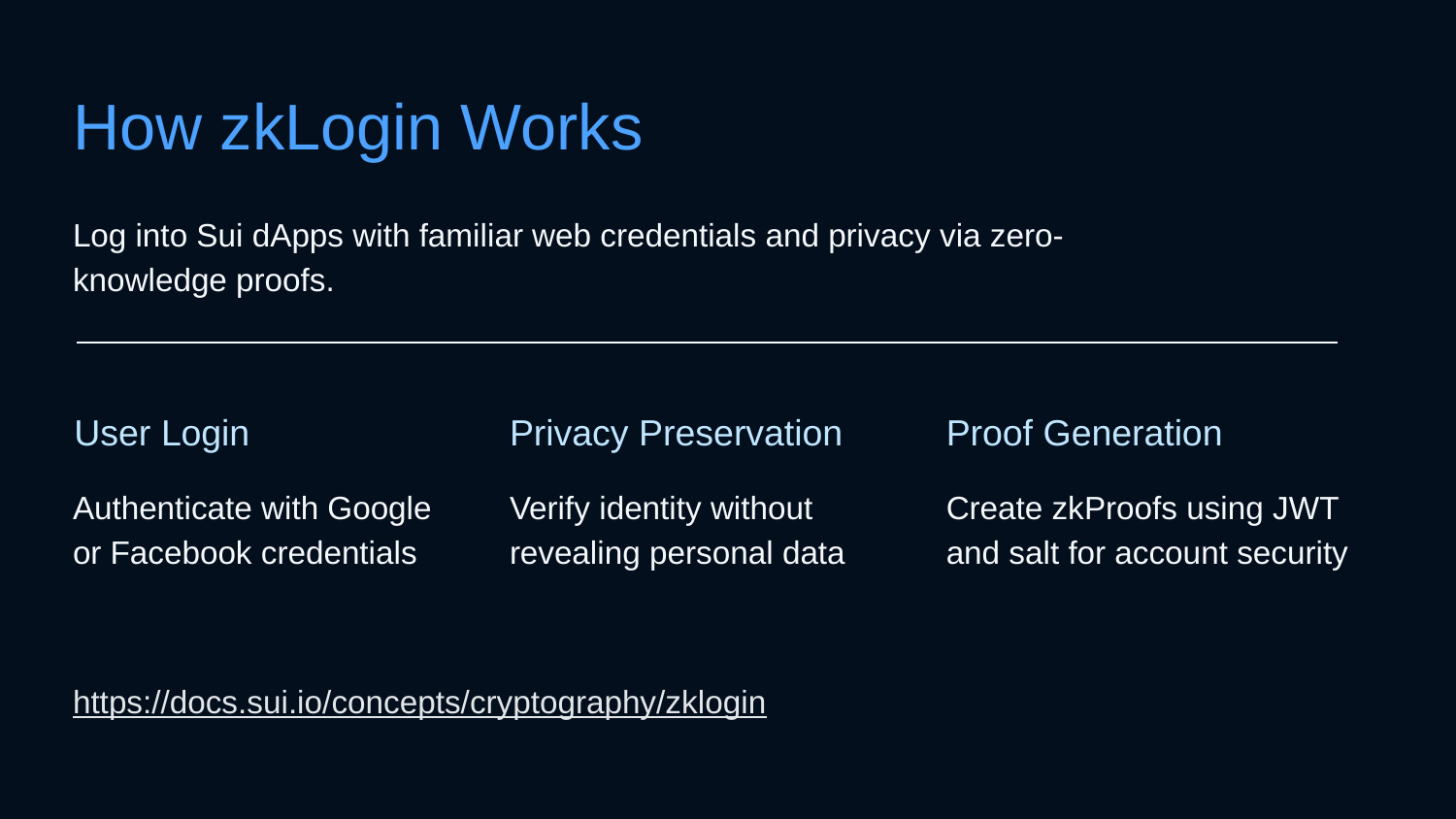

# How zkLogin Works
Log into Sui dApps with familiar web credentials and privacy via zero-knowledge proofs.
User Login
Privacy Preservation
Proof Generation
Authenticate with Google or Facebook credentials

Verify identity without revealing personal data
Create zkProofs using JWT and salt for account security
https://docs.sui.io/concepts/cryptography/zklogin